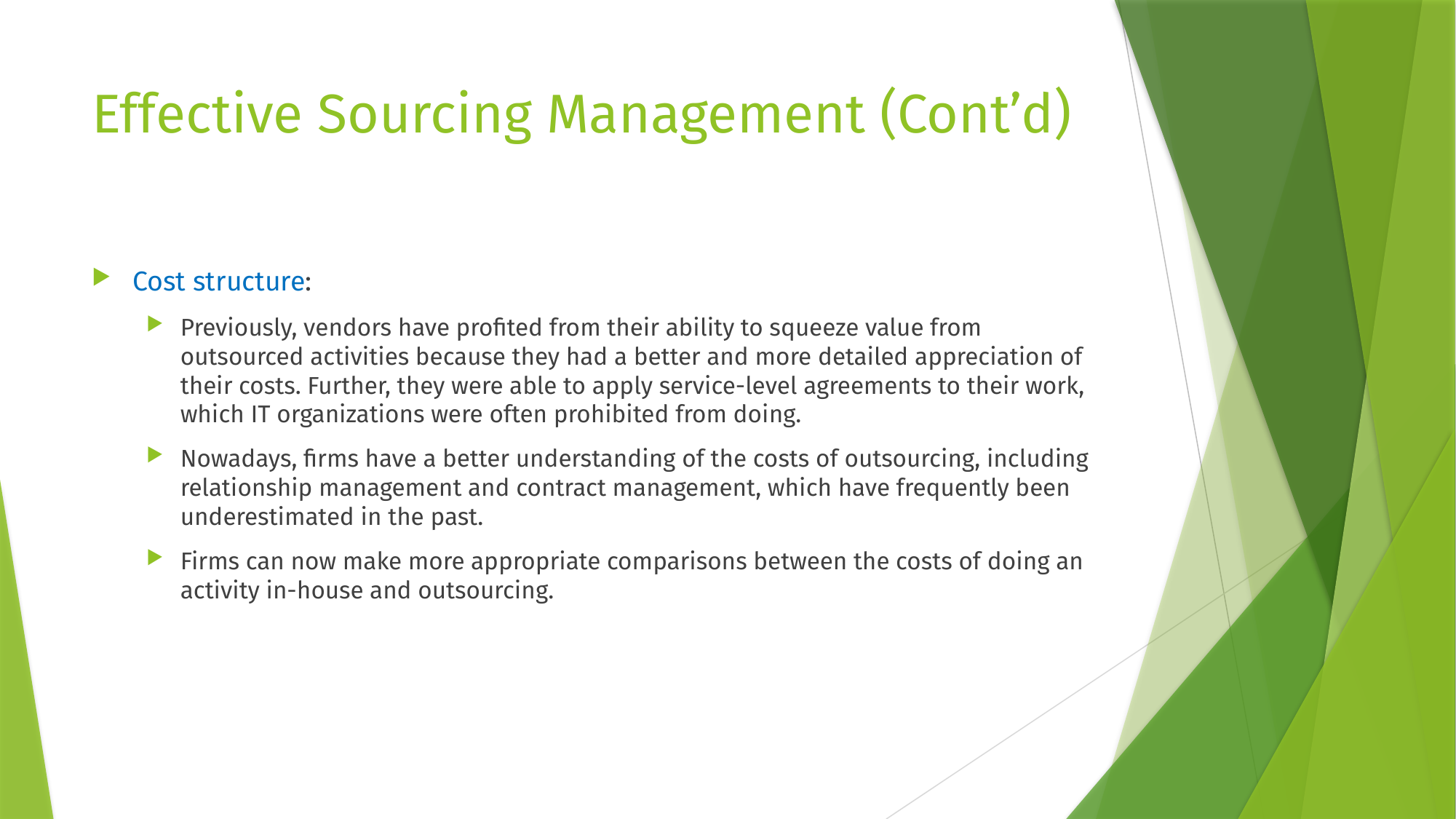

# Effective Sourcing Management (Cont’d)
Cost structure:
Previously, vendors have profited from their ability to squeeze value from outsourced activities because they had a better and more detailed appreciation of their costs. Further, they were able to apply service-level agreements to their work, which IT organizations were often prohibited from doing.
Nowadays, firms have a better understanding of the costs of outsourcing, including relationship management and contract management, which have frequently been underestimated in the past.
Firms can now make more appropriate comparisons between the costs of doing an activity in-house and outsourcing.